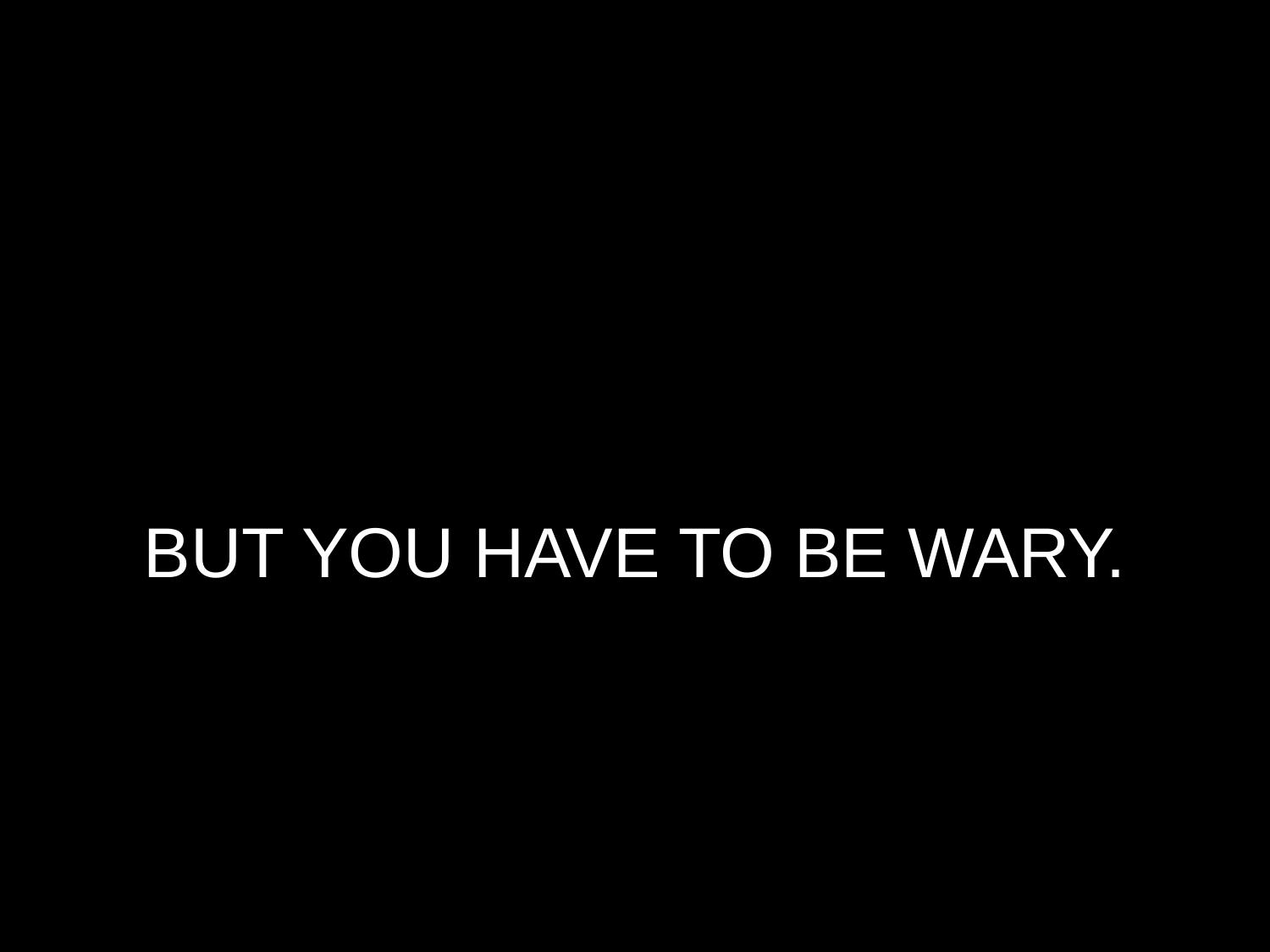

# BUT YOU HAVE TO BE WARY.